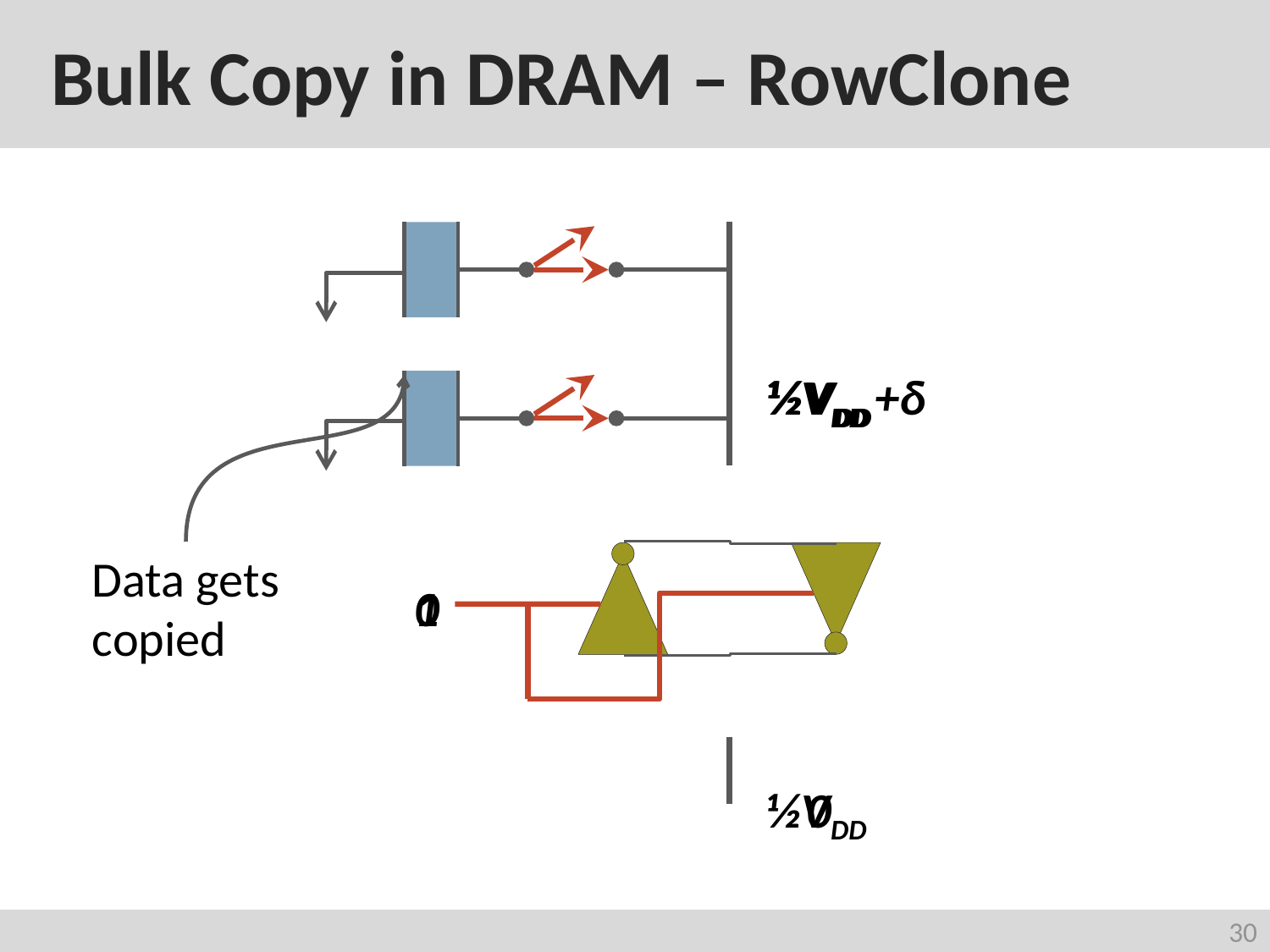

# Bulk Copy in DRAM – RowClone

½VDD +δ
½VDD
VDD

Data gets
copied
0
1
0
½VDD
30